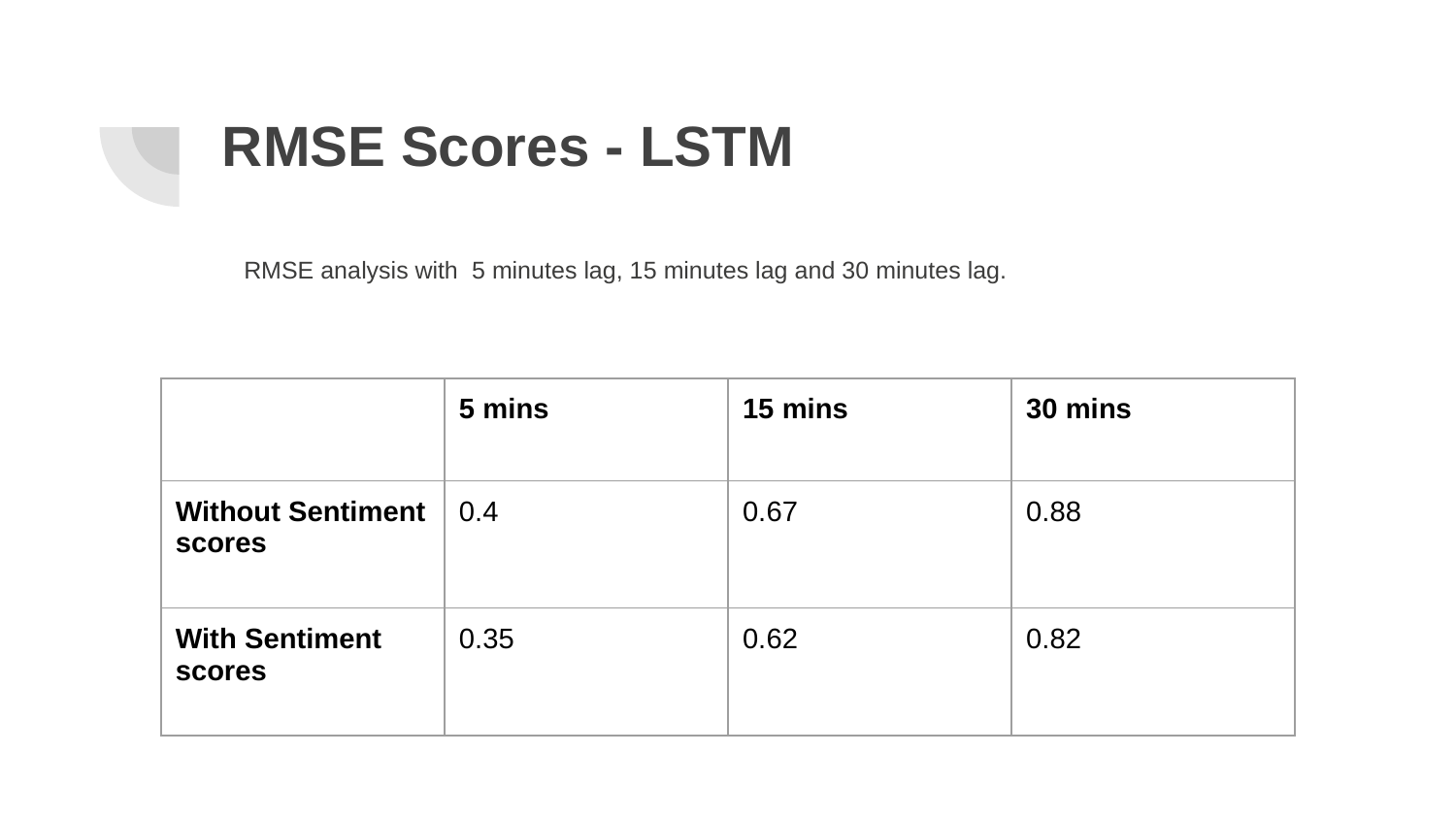

# RMSE Scores - LSTM
         RMSE analysis with  5 minutes lag, 15 minutes lag and 30 minutes lag.
|  | 5 mins | 15 mins | 30 mins |
| --- | --- | --- | --- |
| Without Sentiment scores | 0.4 | 0.67 | 0.88 |
| With Sentiment scores | 0.35 | 0.62 | 0.82 |